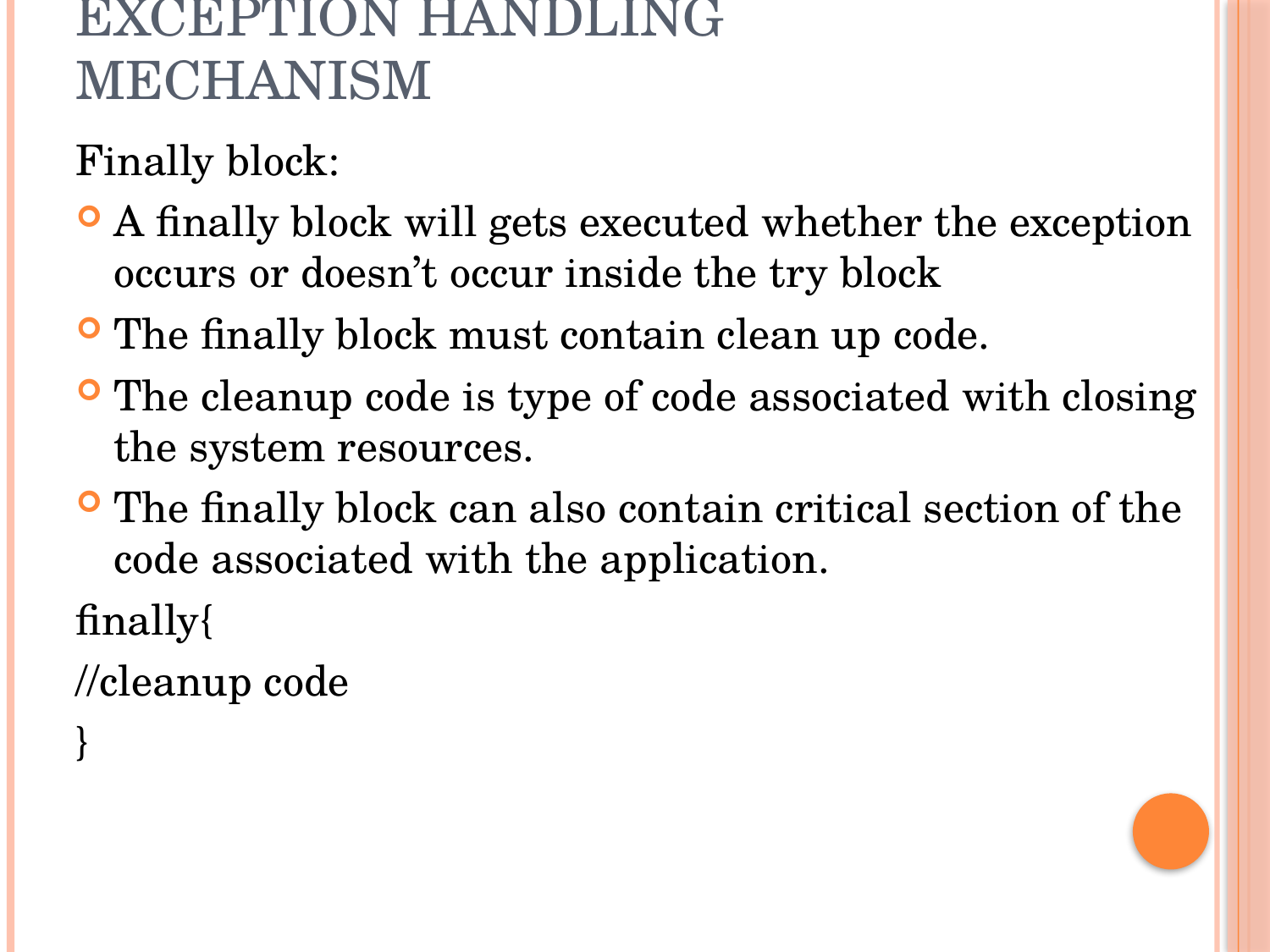

# Exception handling mechanism
Finally block:
A finally block will gets executed whether the exception occurs or doesn’t occur inside the try block
The finally block must contain clean up code.
The cleanup code is type of code associated with closing the system resources.
The finally block can also contain critical section of the code associated with the application.
finally{
//cleanup code
}